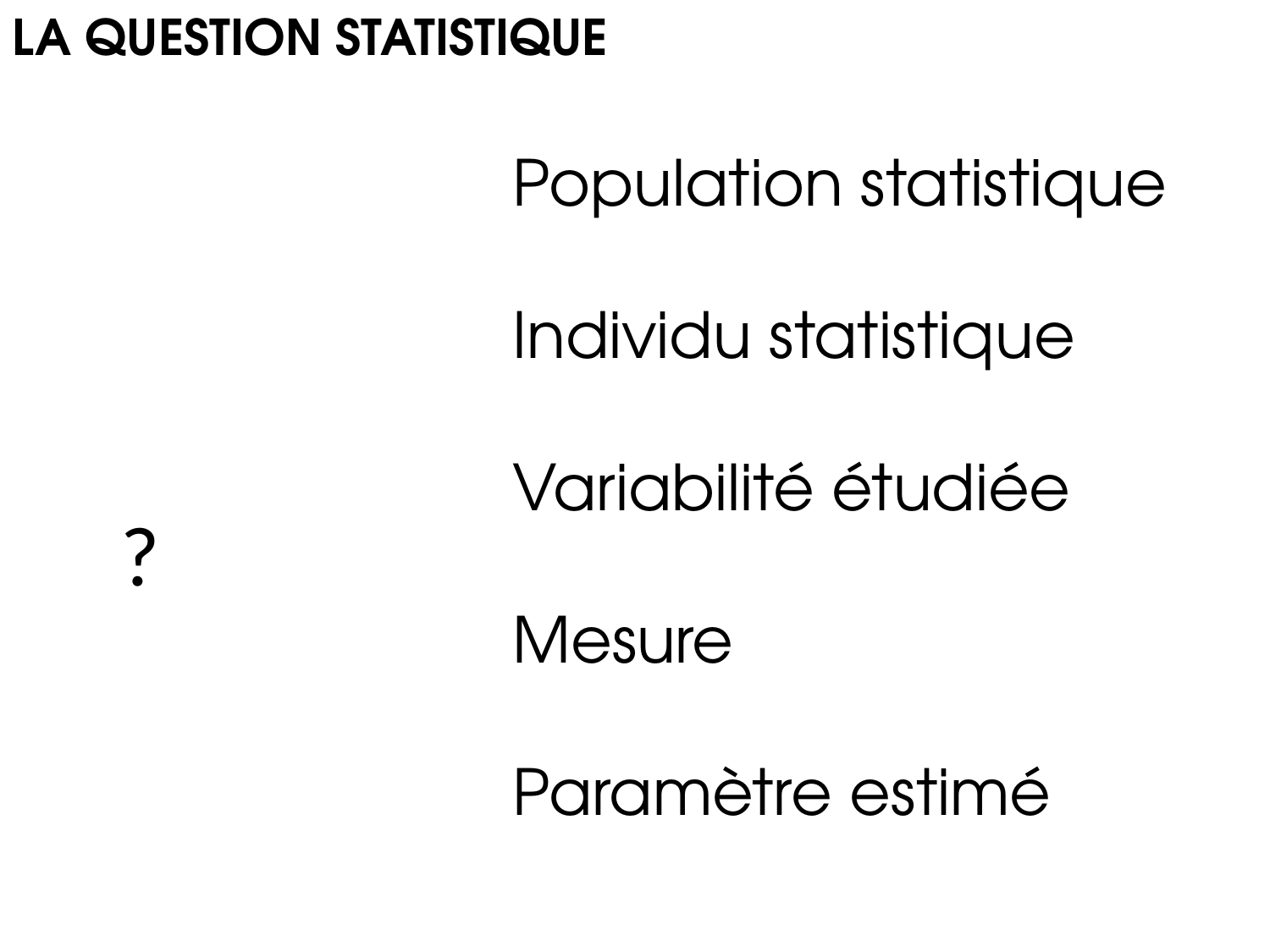

LA QUESTION STATISTIQUE
Population statistique

Individu statistique

Variabilité étudiée

Mesure

Paramètre estimé

?